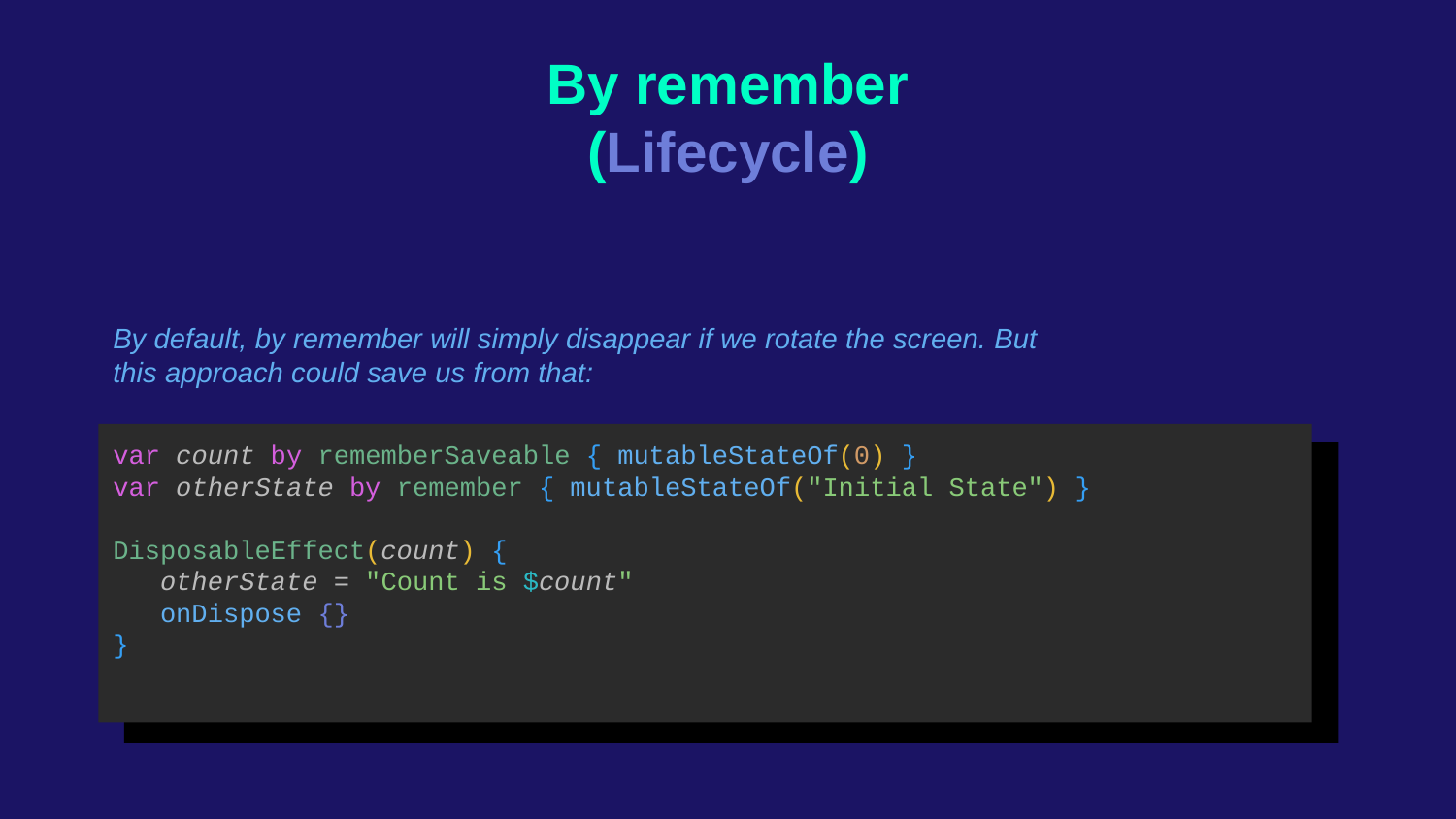

By remember
(Lifecycle)
By default, by remember will simply disappear if we rotate the screen. But this approach could save us from that:
var count by rememberSaveable { mutableStateOf(0) }
var otherState by remember { mutableStateOf("Initial State") }

DisposableEffect(count) {
   otherState = "Count is $count"
   onDispose {}
}